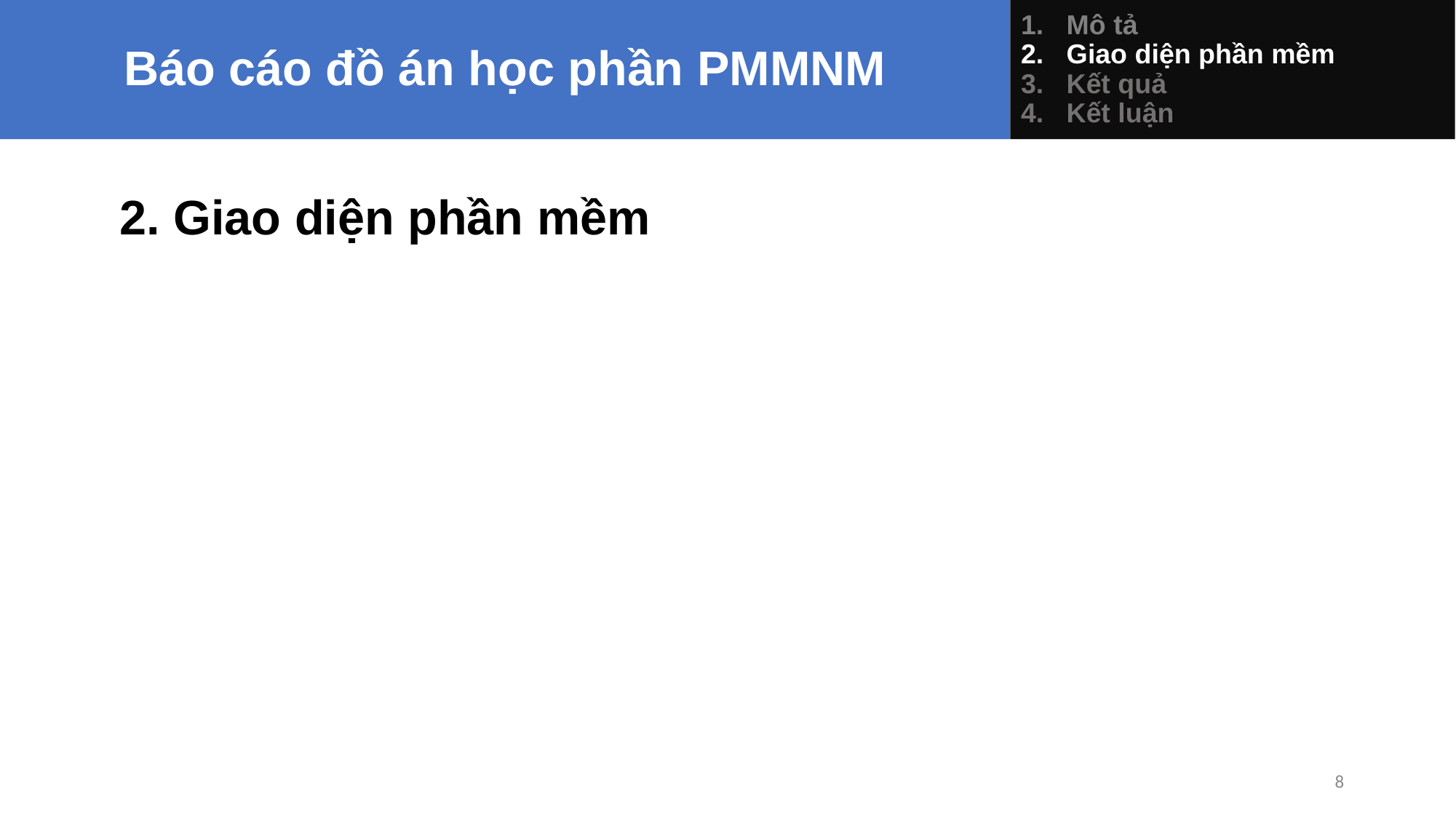

Báo cáo đồ án học phần PMMNM
1.   Mô tả
2.   Giao diện phần mềm
3.   Kết quả
4.   Kết luận
	2. Giao diện phần mềm

8